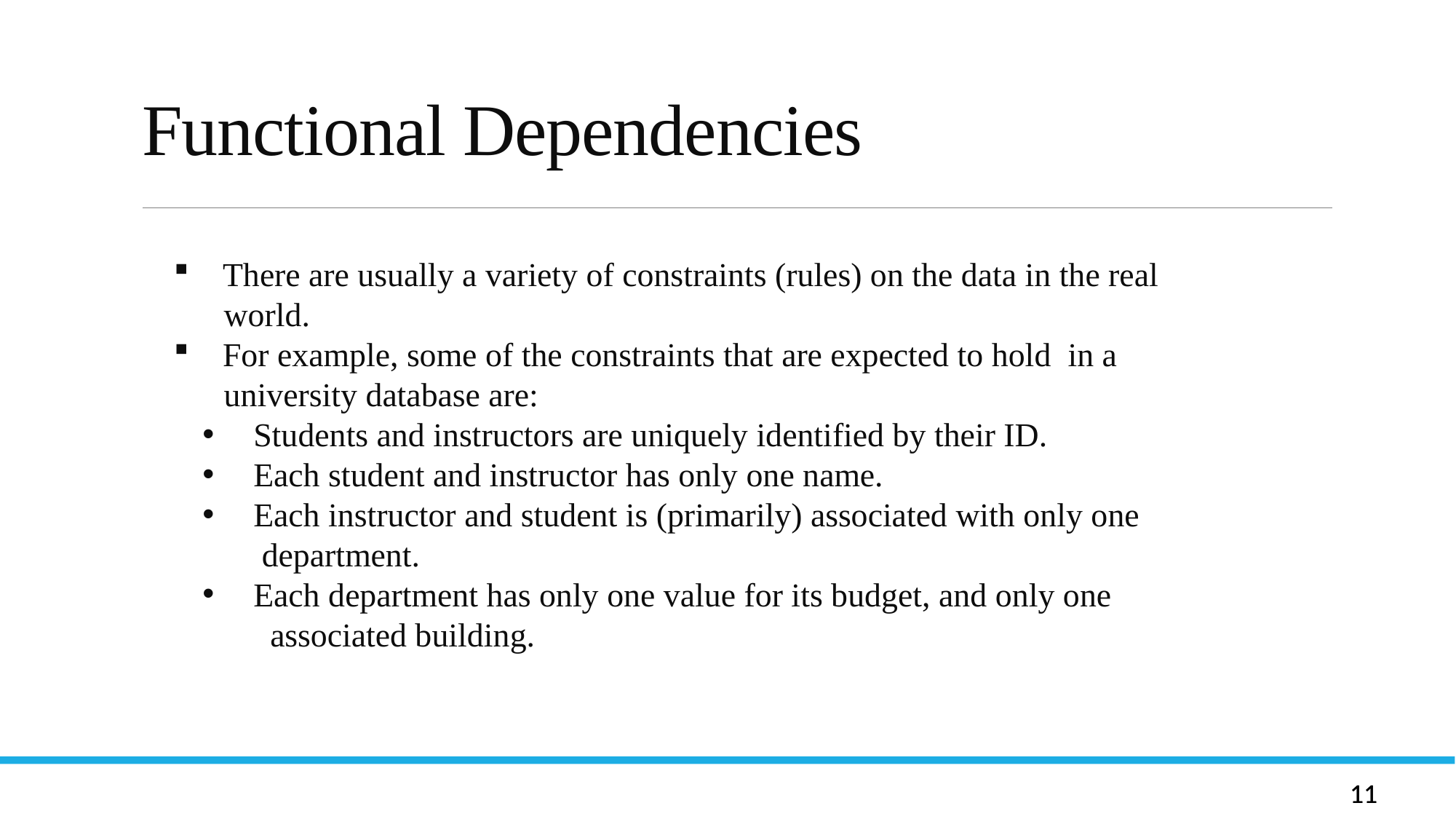

# Functional Dependencies

Let R be a relation schema and let R1 and R2 form a decomposition of R . That is R = R1  U R2
We say that the decomposition if there is no loss of information by replacing  R with the two relation schemas R1  U R2
Formally,
             ∏ R1 (r)     ∏ R2 (r) = r
And,  conversely a decomposition is lossy if
     r  ⊂  ∏ R1 (r)     ∏ R2 (r) = r

    There are usually a variety of constraints (rules) on the data in the real
      world.
    For example, some of the constraints that are expected to hold  in a
      university database are:
   Students and instructors are uniquely identified by their ID.
   Each student and instructor has only one name.
   Each instructor and student is (primarily) associated with only one
    department.
   Each department has only one value for its budget, and only one
     associated building.